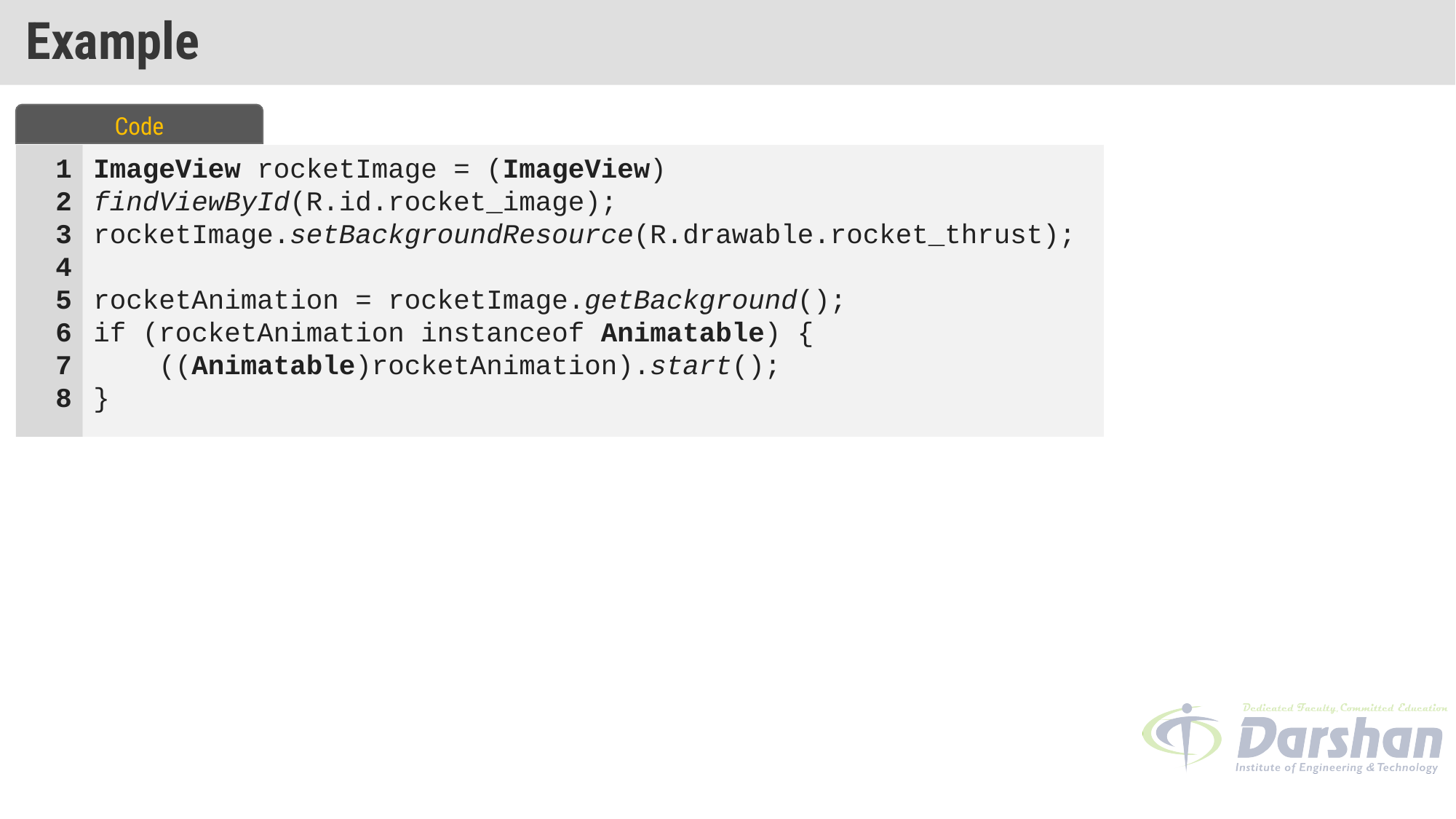

# Example
Code
ImageView rocketImage = (ImageView) findViewById(R.id.rocket_image);
rocketImage.setBackgroundResource(R.drawable.rocket_thrust);
rocketAnimation = rocketImage.getBackground();
if (rocketAnimation instanceof Animatable) {
    ((Animatable)rocketAnimation).start();
}
1
2
3
4
5
6
7
8